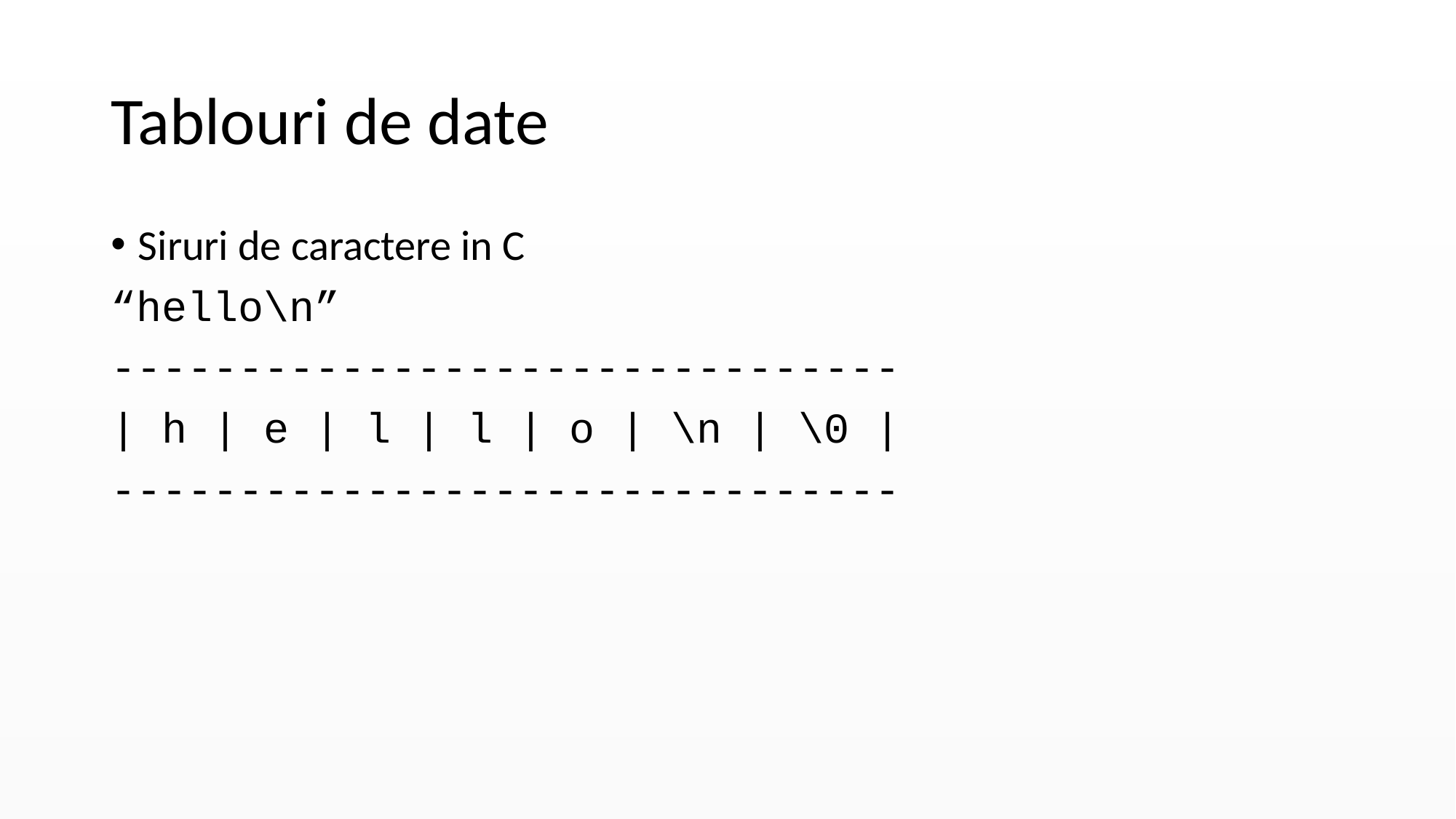

# Tablouri de date
Siruri de caractere in C
“hello\n”
-------------------------------
| h | e | l | l | o | \n | \0 |
-------------------------------